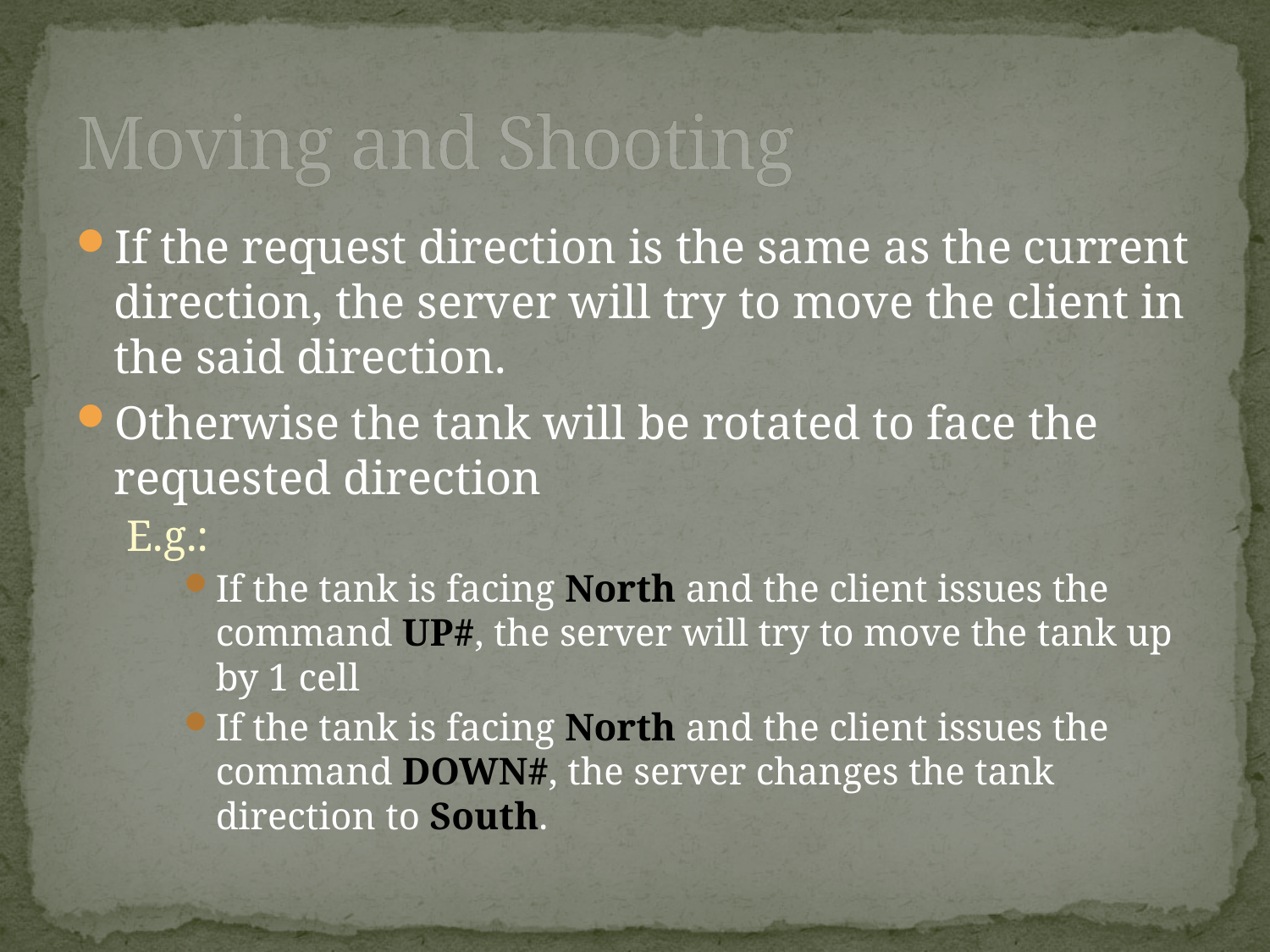

# Moving and Shooting
If the request direction is the same as the current direction, the server will try to move the client in the said direction.
Otherwise the tank will be rotated to face the requested direction
E.g.:
If the tank is facing North and the client issues the command UP#, the server will try to move the tank up by 1 cell
If the tank is facing North and the client issues the command DOWN#, the server changes the tank direction to South.